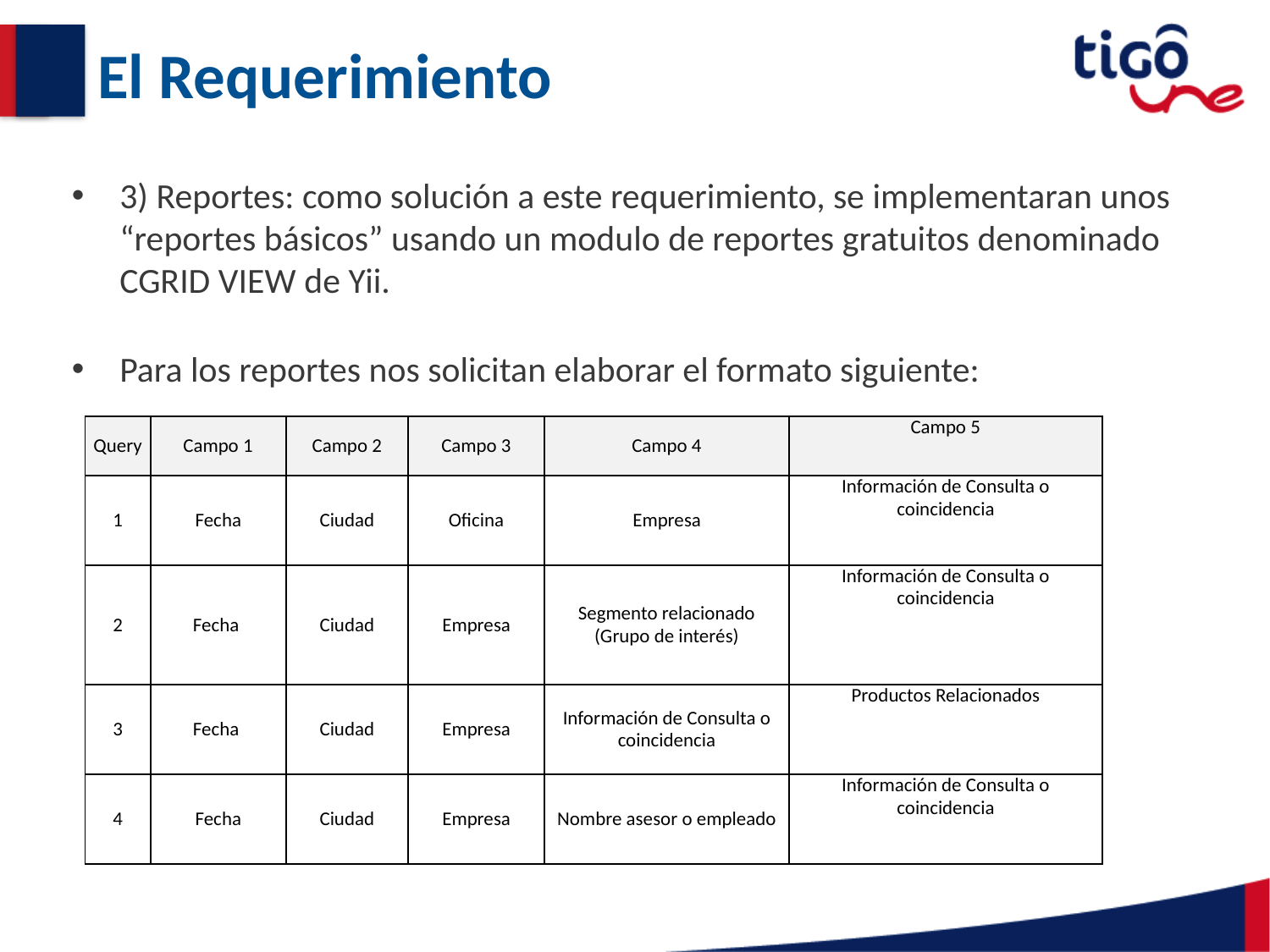

# El Requerimiento
3) Reportes: como solución a este requerimiento, se implementaran unos “reportes básicos” usando un modulo de reportes gratuitos denominado CGRID VIEW de Yii.

Para los reportes nos solicitan elaborar el formato siguiente:

| Query | Campo 1 | Campo 2 | Campo 3 | Campo 4 | Campo 5 |
| --- | --- | --- | --- | --- | --- |
| 1 | Fecha | Ciudad | Oficina | Empresa | Información de Consulta o coincidencia |
| 2 | Fecha | Ciudad | Empresa | Segmento relacionado (Grupo de interés) | Información de Consulta o coincidencia |
| 3 | Fecha | Ciudad | Empresa | Información de Consulta o coincidencia | Productos Relacionados |
| 4 | Fecha | Ciudad | Empresa | Nombre asesor o empleado | Información de Consulta o coincidencia |